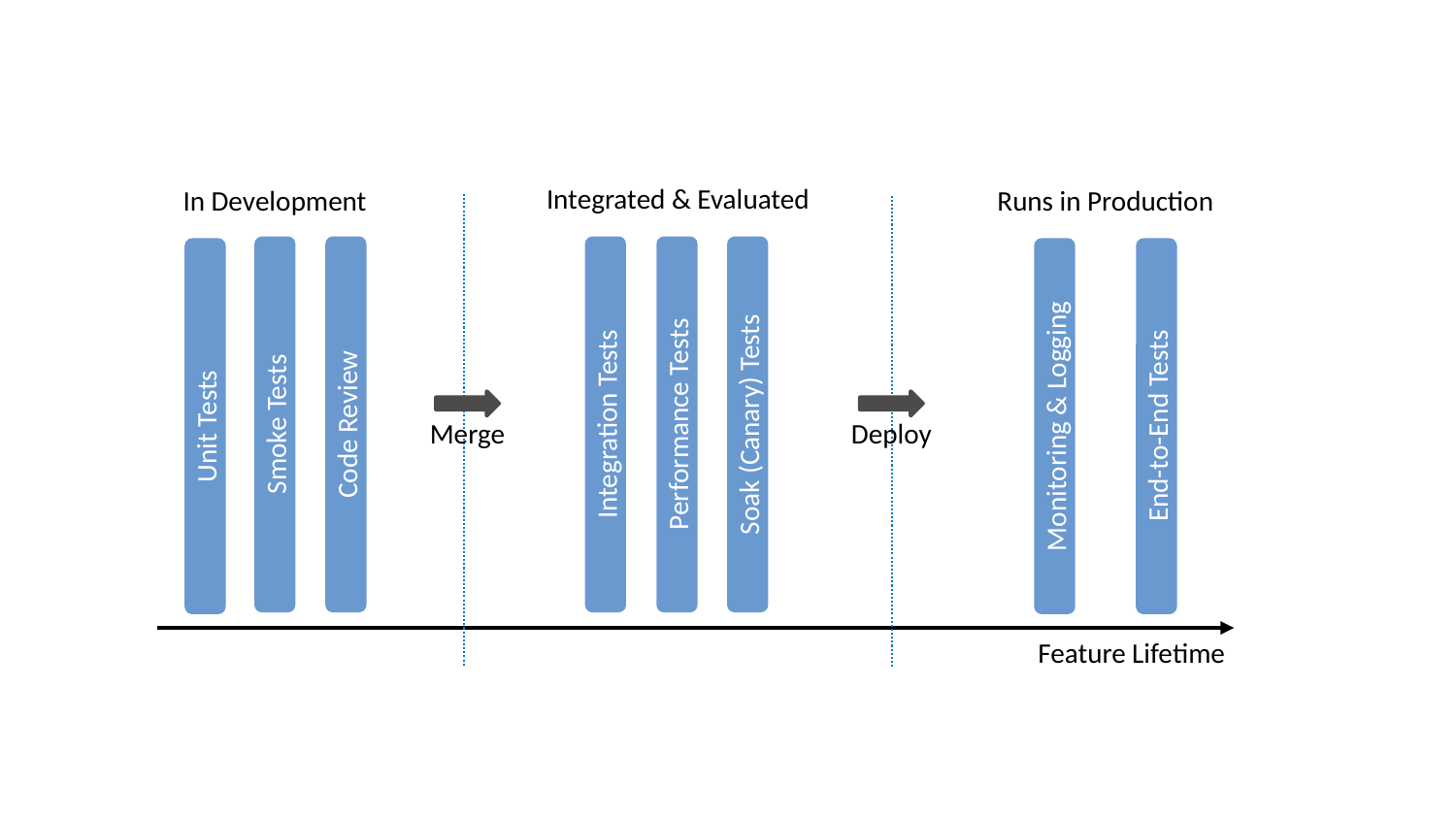

Integrated & Evaluated
In Development
Runs in Production

Merge

Deploy
Code Review
Smoke Tests
Performance Tests
Soak (Canary) Tests
Integration Tests
Unit Tests
Monitoring & Logging
End-to-End Tests
Feature Lifetime